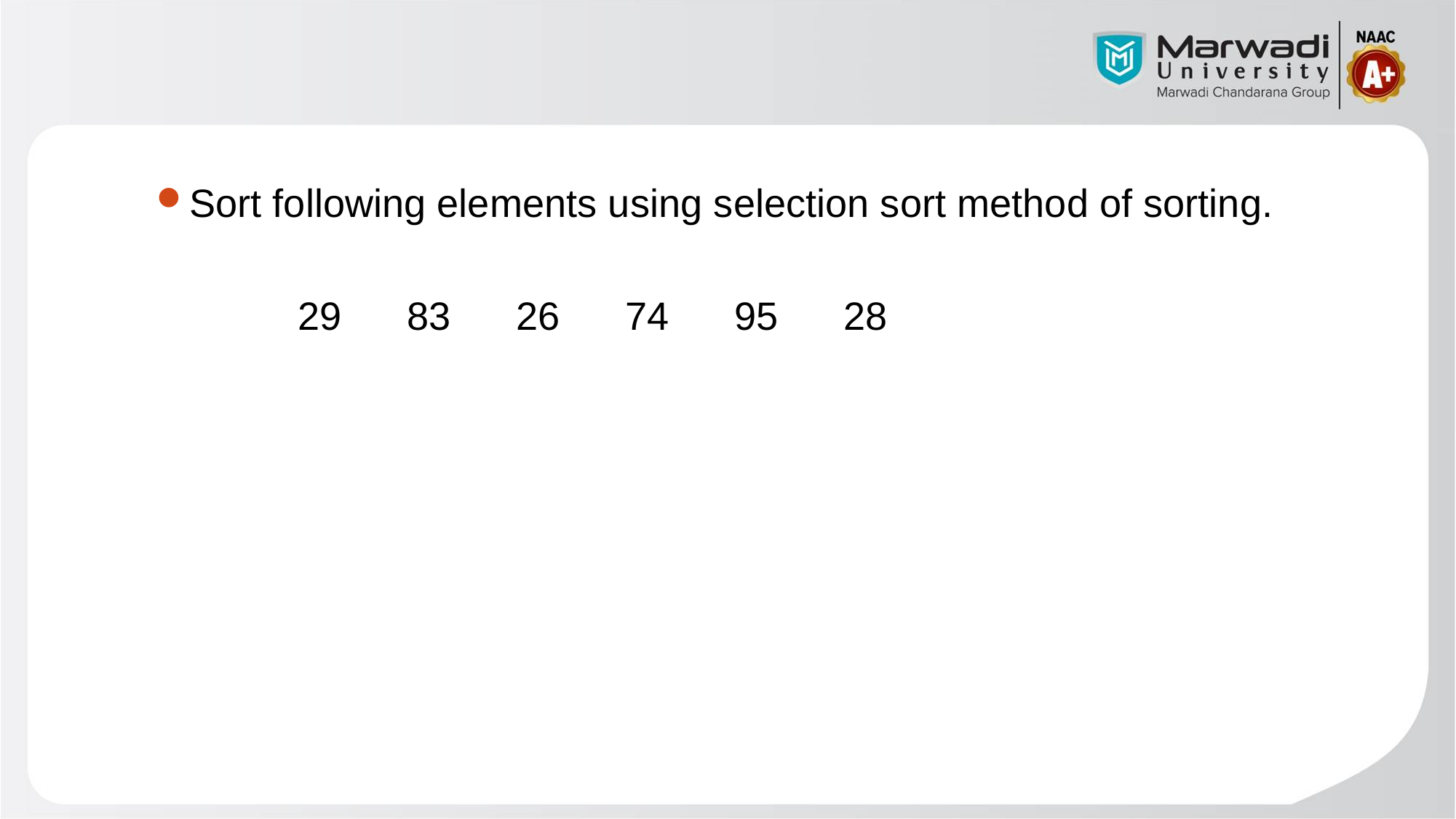

Sort following elements using selection sort method of sorting.

		29	83	26	74	95	28